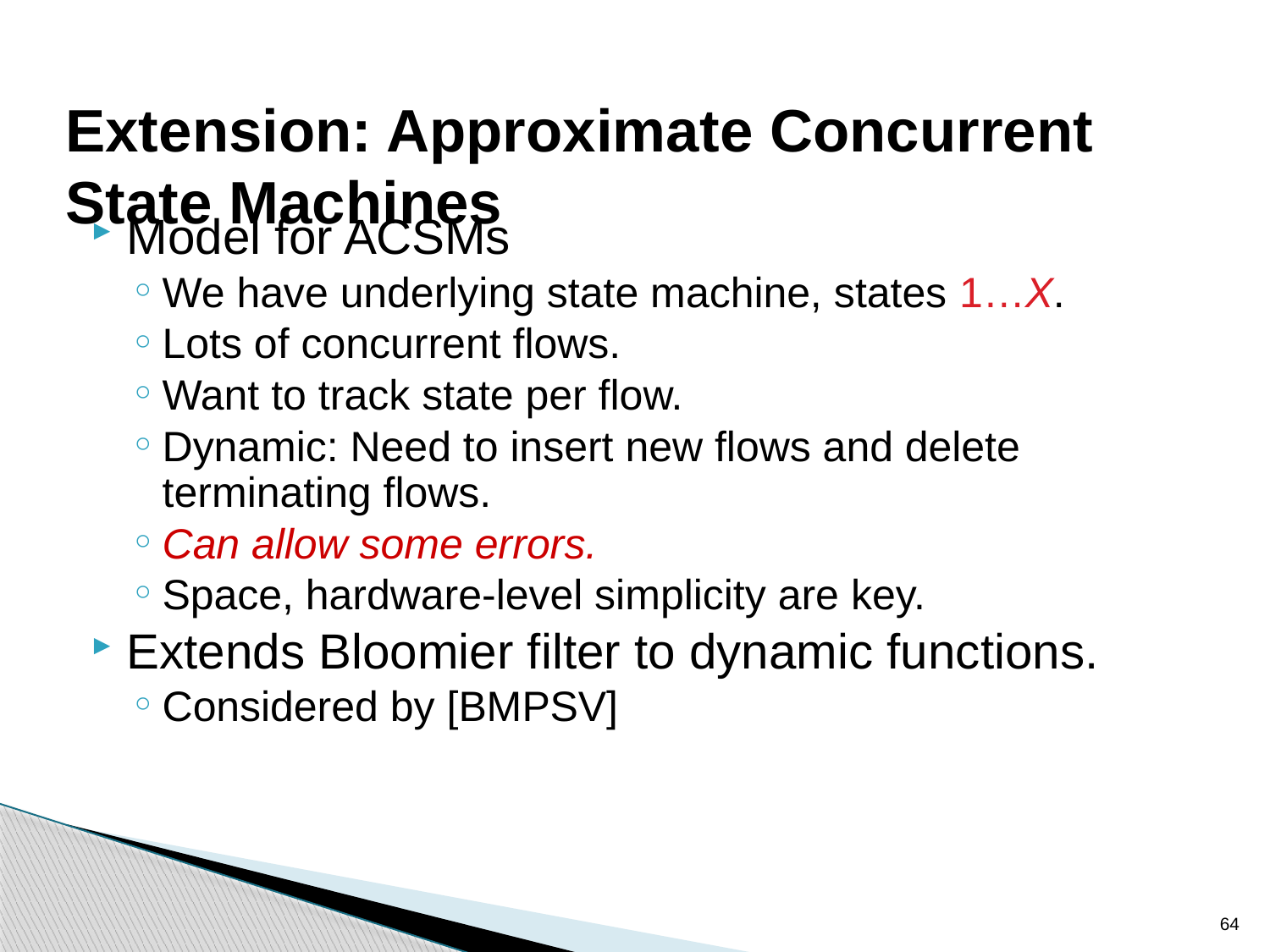

# Extension: Approximate Concurrent State Machines
Model for ACSMs
We have underlying state machine, states 1…X.
Lots of concurrent flows.
Want to track state per flow.
Dynamic: Need to insert new flows and delete terminating flows.
Can allow some errors.
Space, hardware-level simplicity are key.
Extends Bloomier filter to dynamic functions.
Considered by [BMPSV]

64